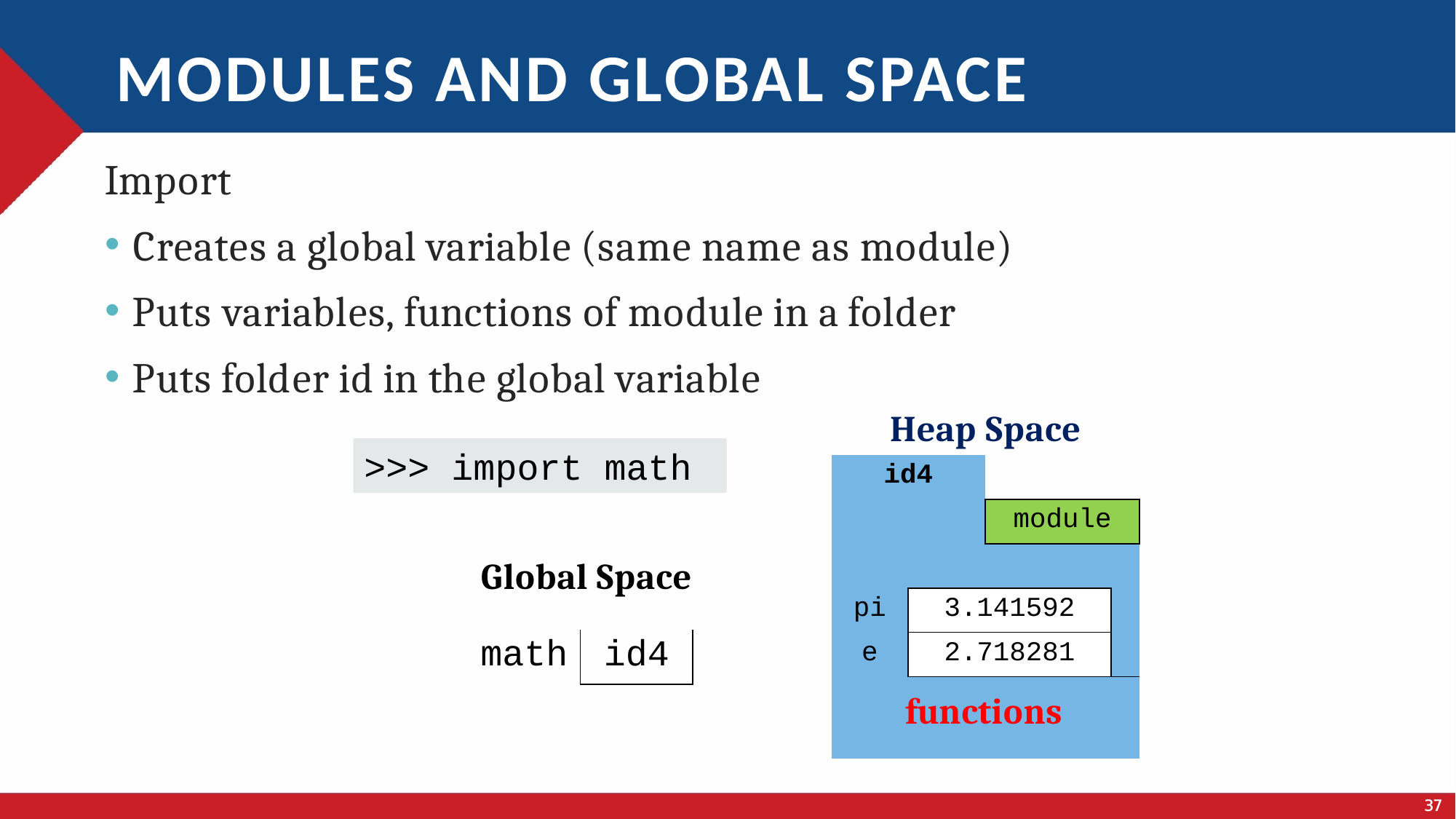

# modules and global space
Import
Creates a global variable (same name as module)
Puts variables, functions of module in a folder
Puts folder id in the global variable
| Heap Space |  |  |  |
| --- | --- | --- | --- |
| id4 |  |  |  |
|  |  | module |  |
|  |  |  |  |
| pi | 3.141592 |  |  |
| e | 2.718281 |  |  |
|  |  |  |  |
>>> import math
Global Space
|  |  |
| --- | --- |
| math | id4 |
functions
|  |  |  |  |
| --- | --- | --- | --- |
37